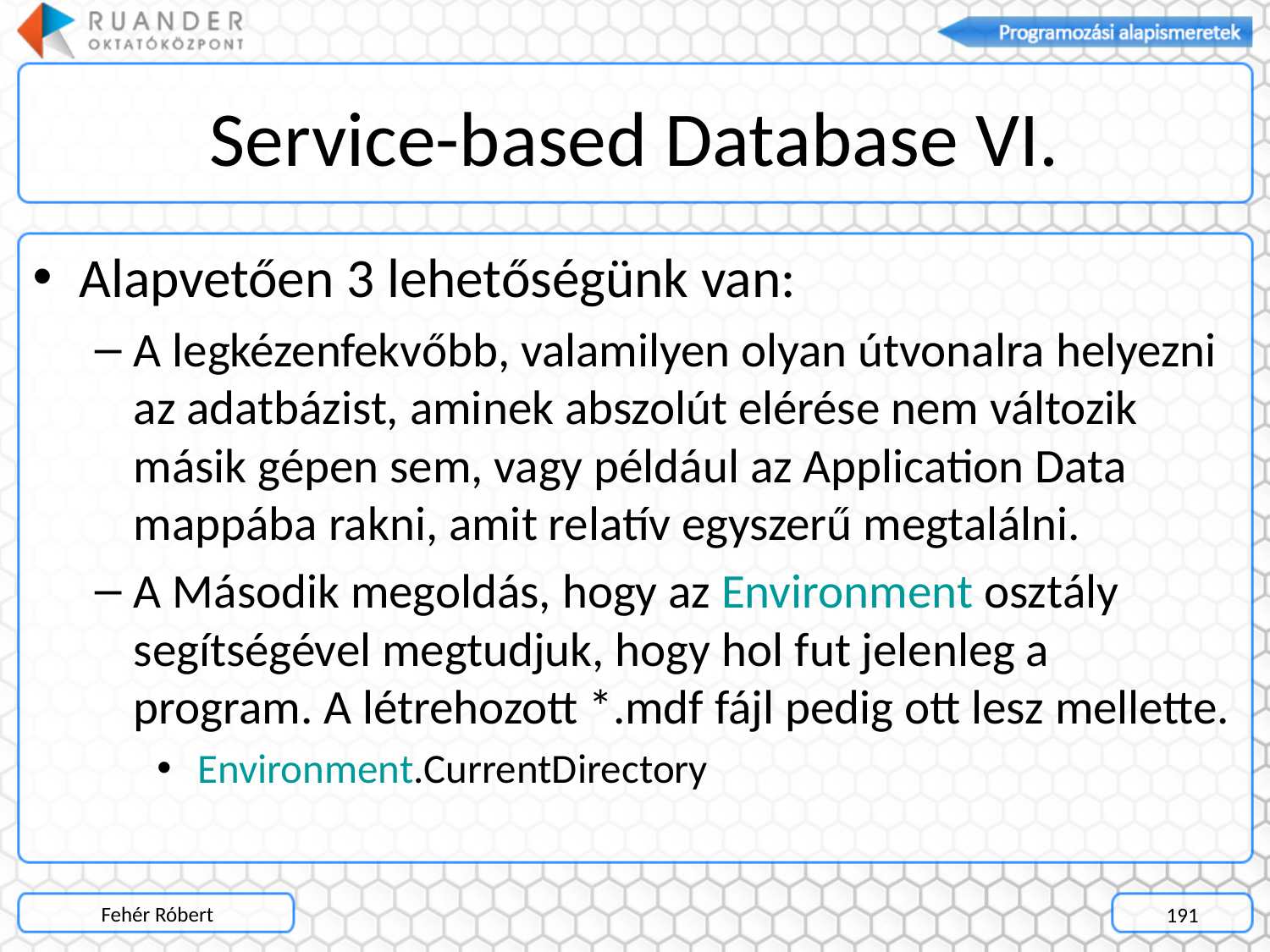

# Service-based Database VI.
Alapvetően 3 lehetőségünk van:
A legkézenfekvőbb, valamilyen olyan útvonalra helyezni az adatbázist, aminek abszolút elérése nem változik másik gépen sem, vagy például az Application Data mappába rakni, amit relatív egyszerű megtalálni.
A Második megoldás, hogy az Environment osztály segítségével megtudjuk, hogy hol fut jelenleg a program. A létrehozott *.mdf fájl pedig ott lesz mellette.
 Environment.CurrentDirectory

Fehér Róbert
191